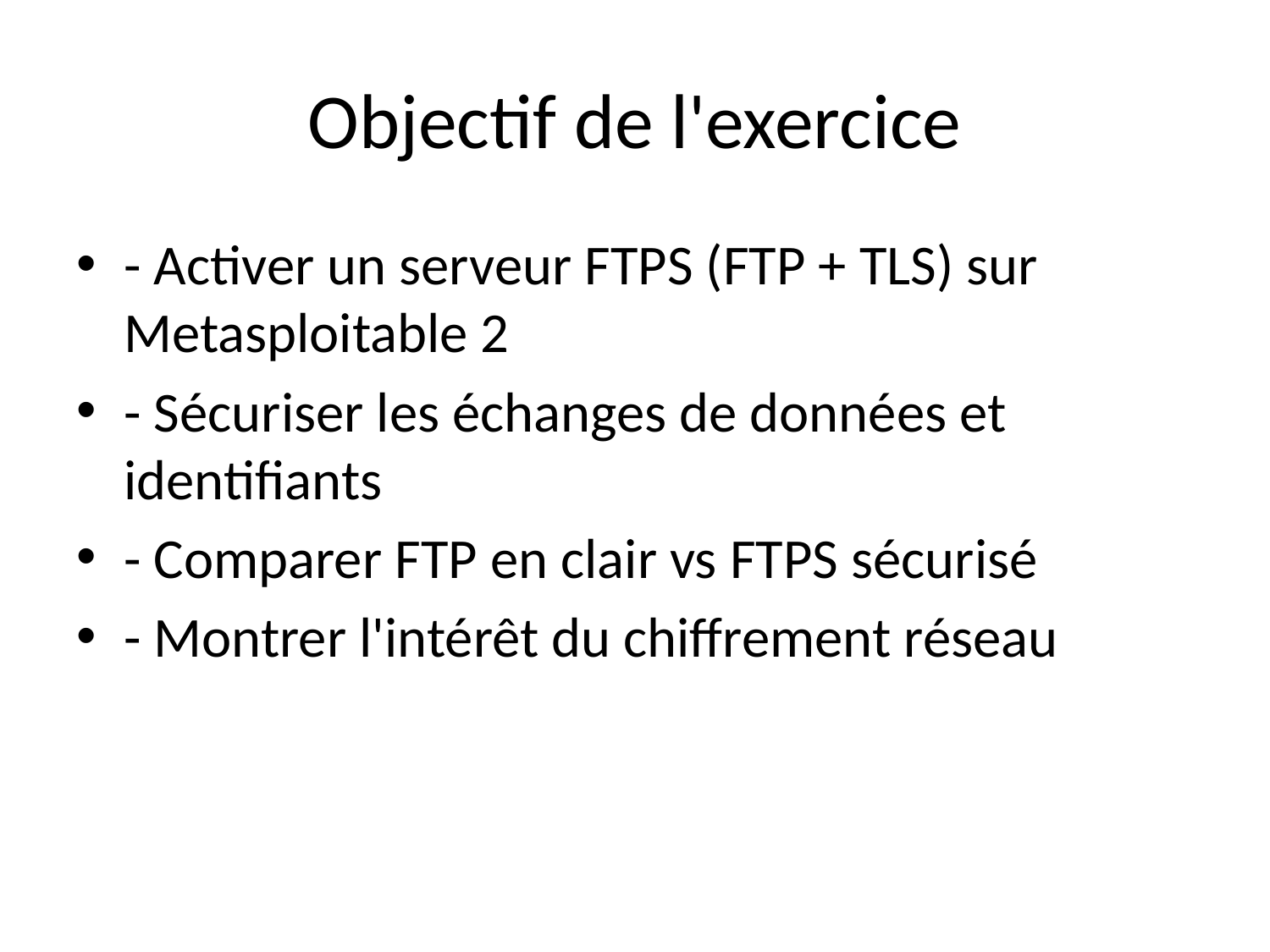

# Objectif de l'exercice
- Activer un serveur FTPS (FTP + TLS) sur Metasploitable 2
- Sécuriser les échanges de données et identifiants
- Comparer FTP en clair vs FTPS sécurisé
- Montrer l'intérêt du chiffrement réseau